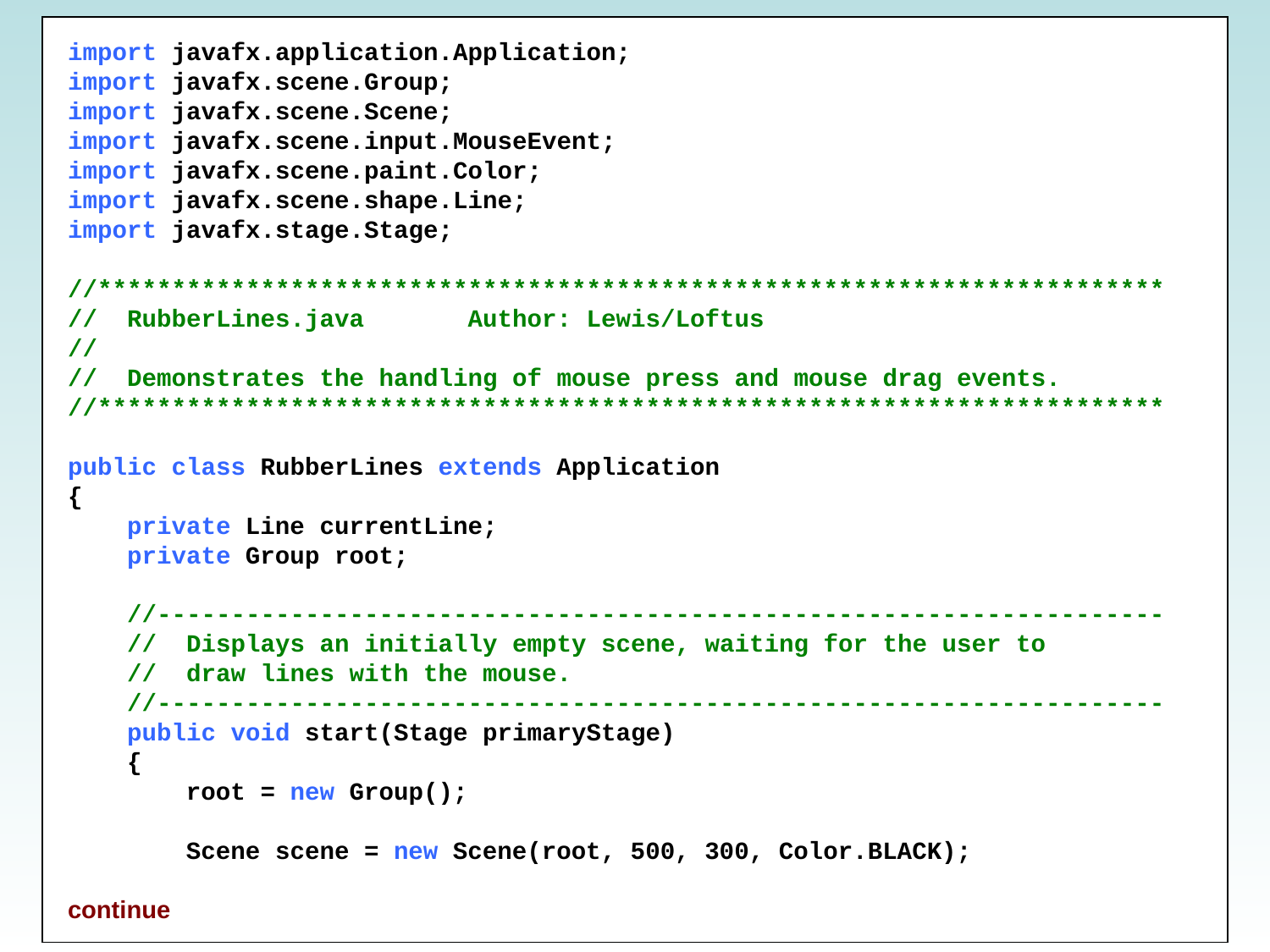

import javafx.application.Application;
import javafx.scene.Group;
import javafx.scene.Scene;
import javafx.scene.input.MouseEvent;
import javafx.scene.paint.Color;
import javafx.scene.shape.Line;
import javafx.stage.Stage;

//************************************************************************
//  RubberLines.java       Author: Lewis/Loftus
//
//  Demonstrates the handling of mouse press and mouse drag events.
//************************************************************************

public class RubberLines extends Application
{
    private Line currentLine;
    private Group root;

    //--------------------------------------------------------------------
    //  Displays an initially empty scene, waiting for the user to
    //  draw lines with the mouse.
    //--------------------------------------------------------------------
    public void start(Stage primaryStage)
    {
        root = new Group();

        Scene scene = new Scene(root, 500, 300, Color.BLACK);

continue
Copyright © 2017 Pearson Education, Inc.